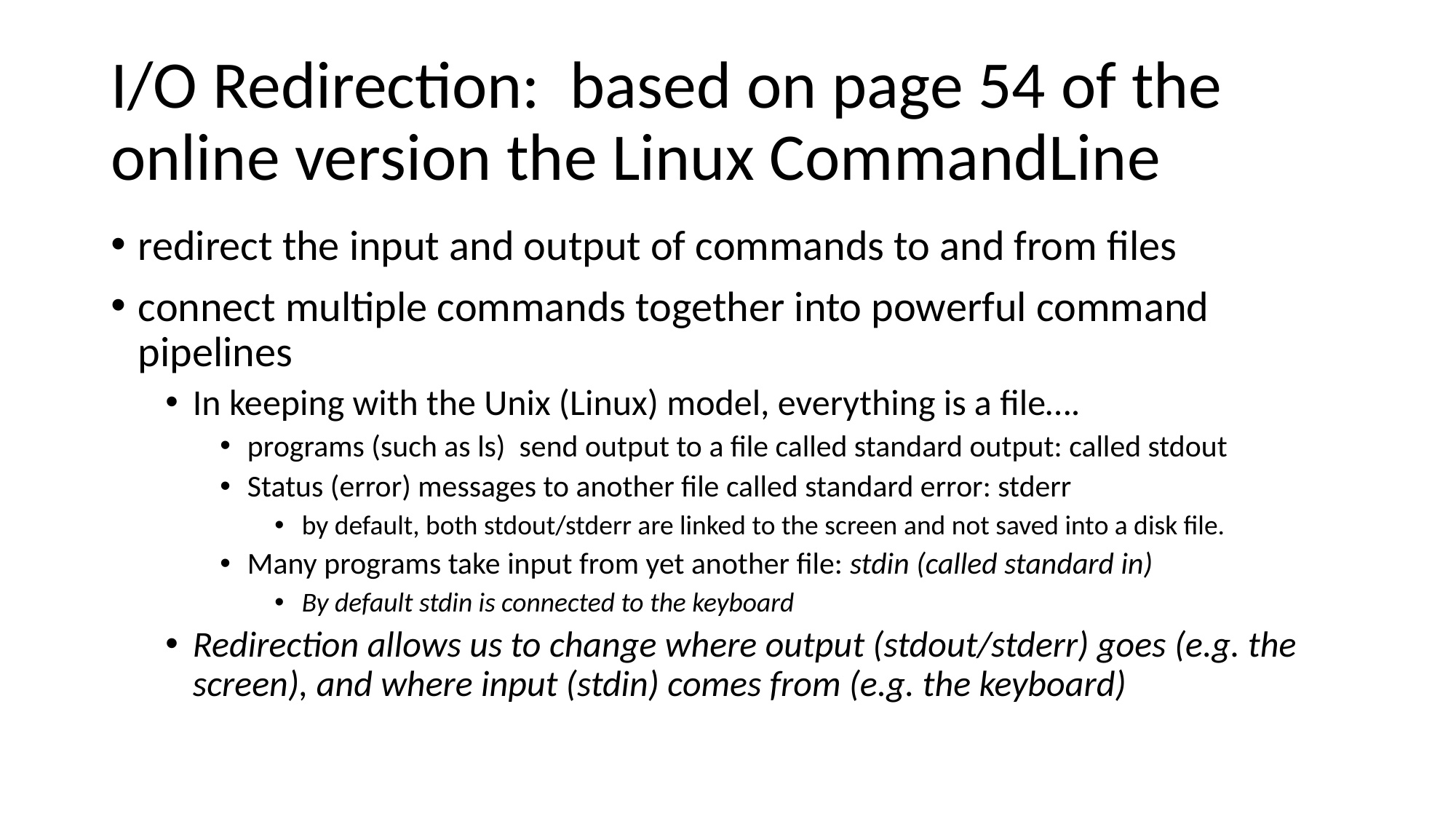

# I/O Redirection:  based on page 54 of the online version the Linux CommandLine
redirect the input and output of commands to and from files
connect multiple commands together into powerful command pipelines
In keeping with the Unix (Linux) model, everything is a file….
programs (such as ls)  send output to a file called standard output: called stdout
Status (error) messages to another file called standard error: stderr
by default, both stdout/stderr are linked to the screen and not saved into a disk file.
Many programs take input from yet another file: stdin (called standard in)
By default stdin is connected to the keyboard
Redirection allows us to change where output (stdout/stderr) goes (e.g. the screen), and where input (stdin) comes from (e.g. the keyboard)